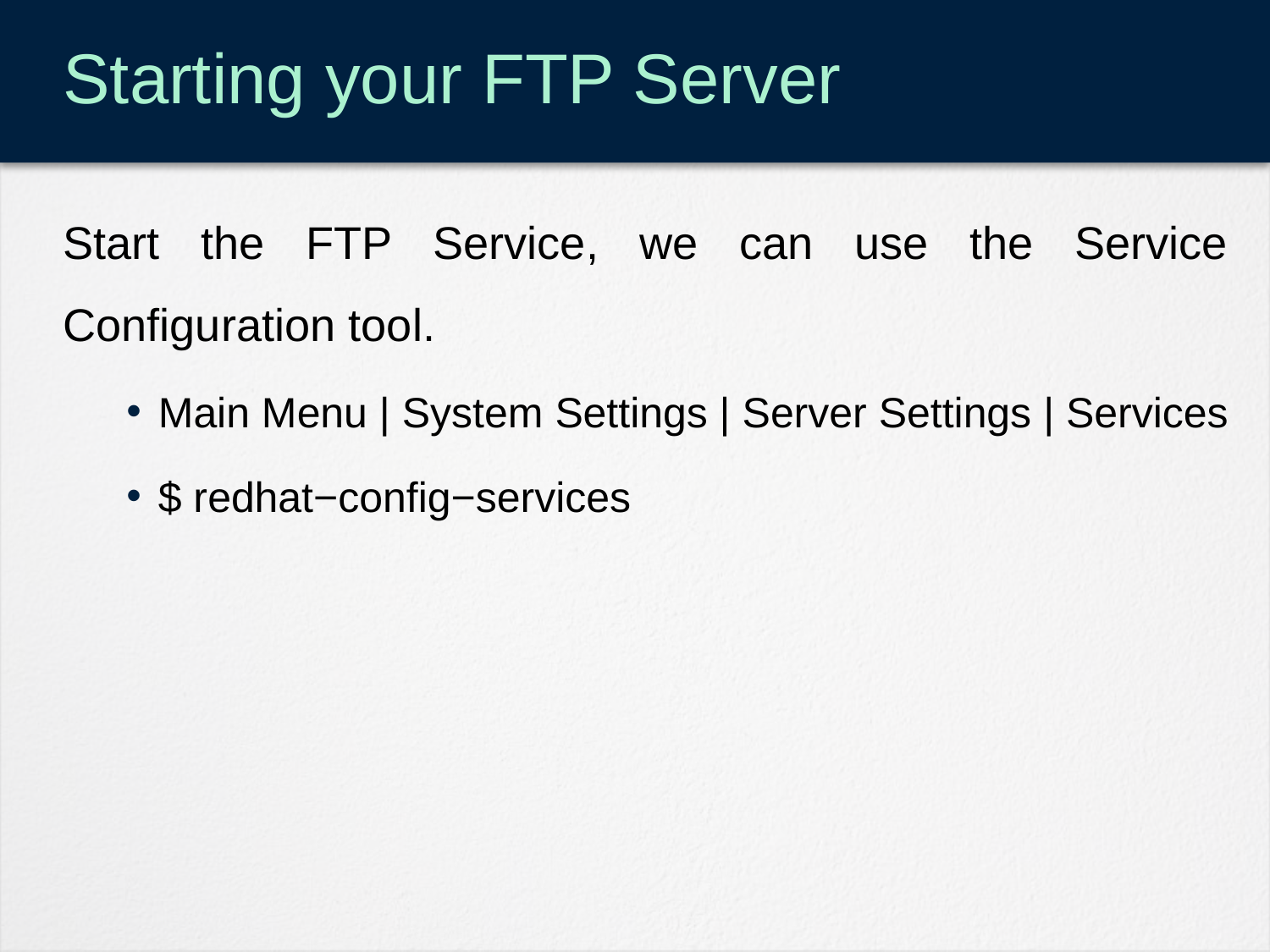

# Starting your FTP Server
Start the FTP Service, we can use the Service Configuration tool.
Main Menu | System Settings | Server Settings | Services
$ redhat−config−services